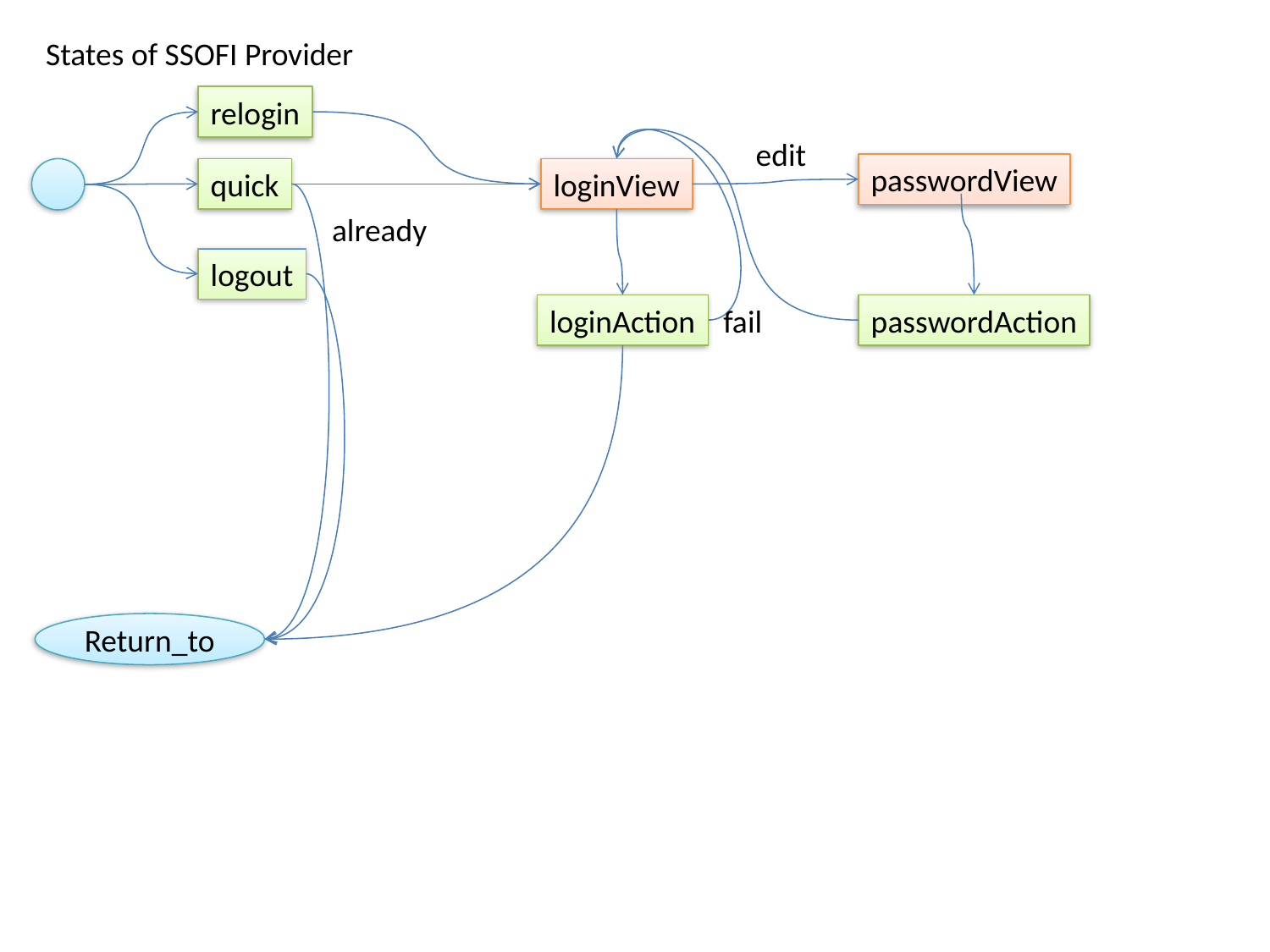

States of SSOFI Provider
relogin
edit
passwordView

quick
loginView
already
logout
loginAction
fail
passwordAction
Return_to